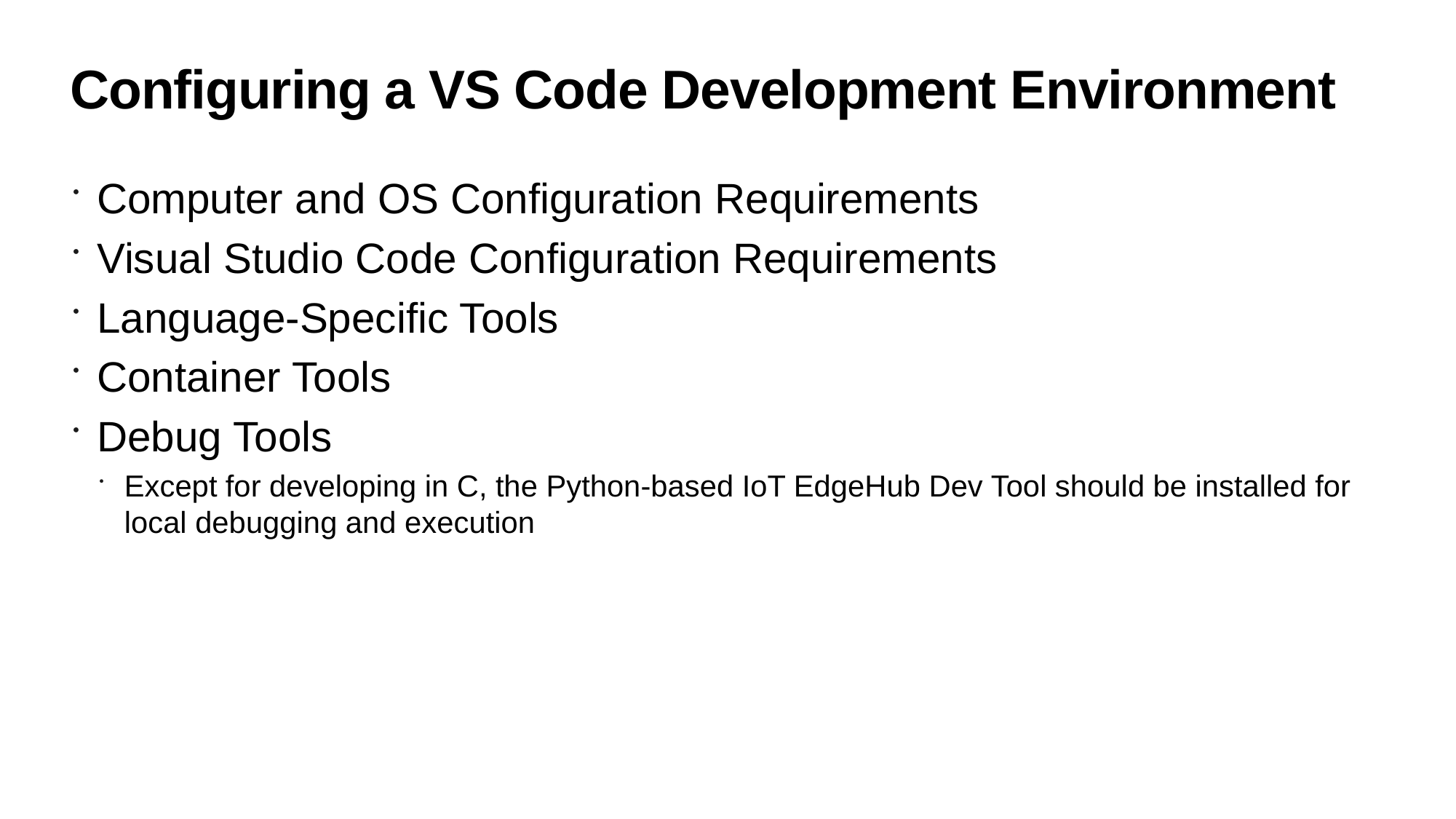

# Configuring a VS Code Development Environment
Computer and OS Configuration Requirements
Visual Studio Code Configuration Requirements
Language-Specific Tools
Container Tools
Debug Tools
Except for developing in C, the Python-based IoT EdgeHub Dev Tool should be installed for local debugging and execution